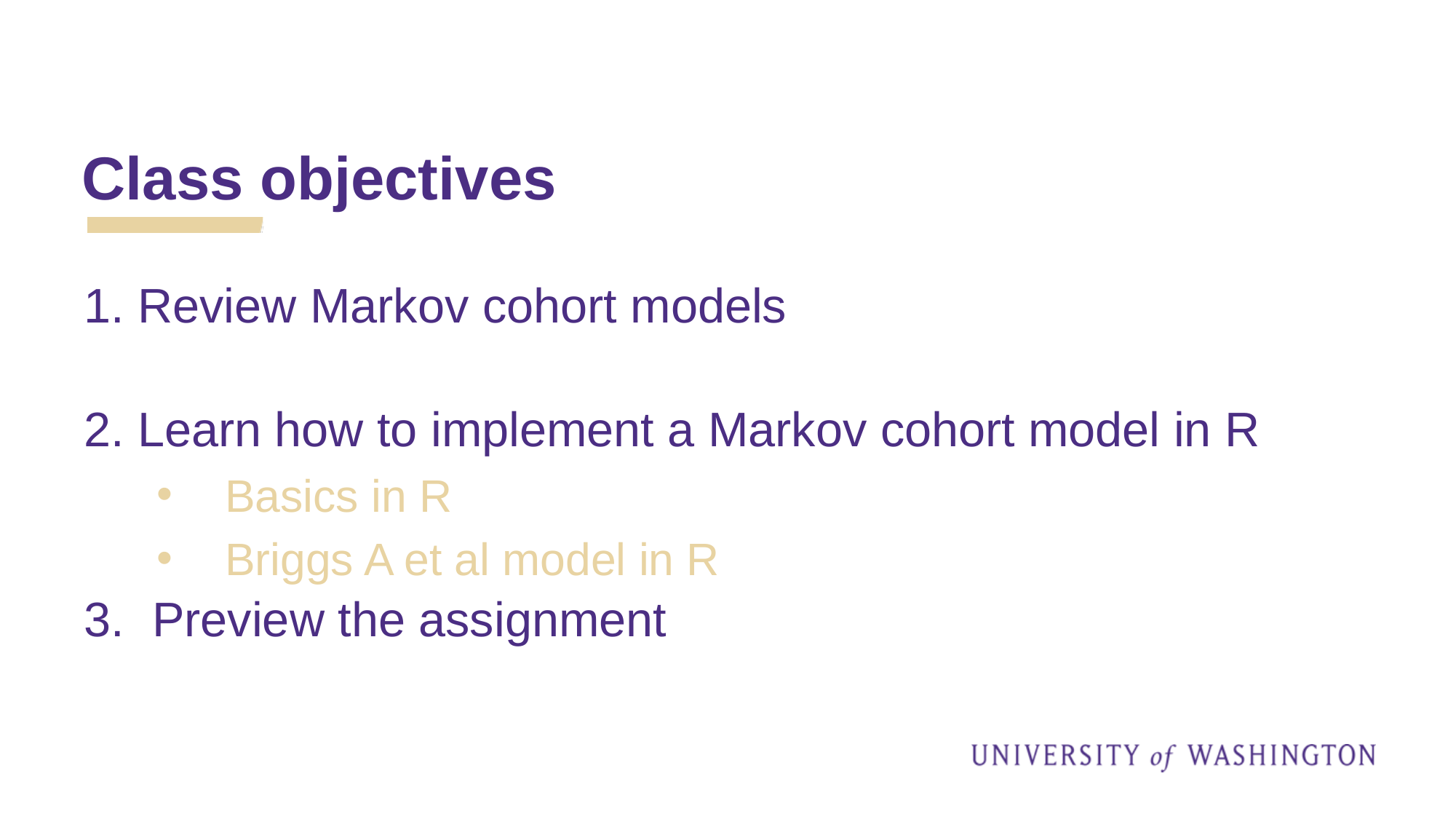

# Class objectives
1. Review Markov cohort models

2. Learn how to implement a Markov cohort model in R
Basics in R
Briggs A et al model in R
Preview the assignment